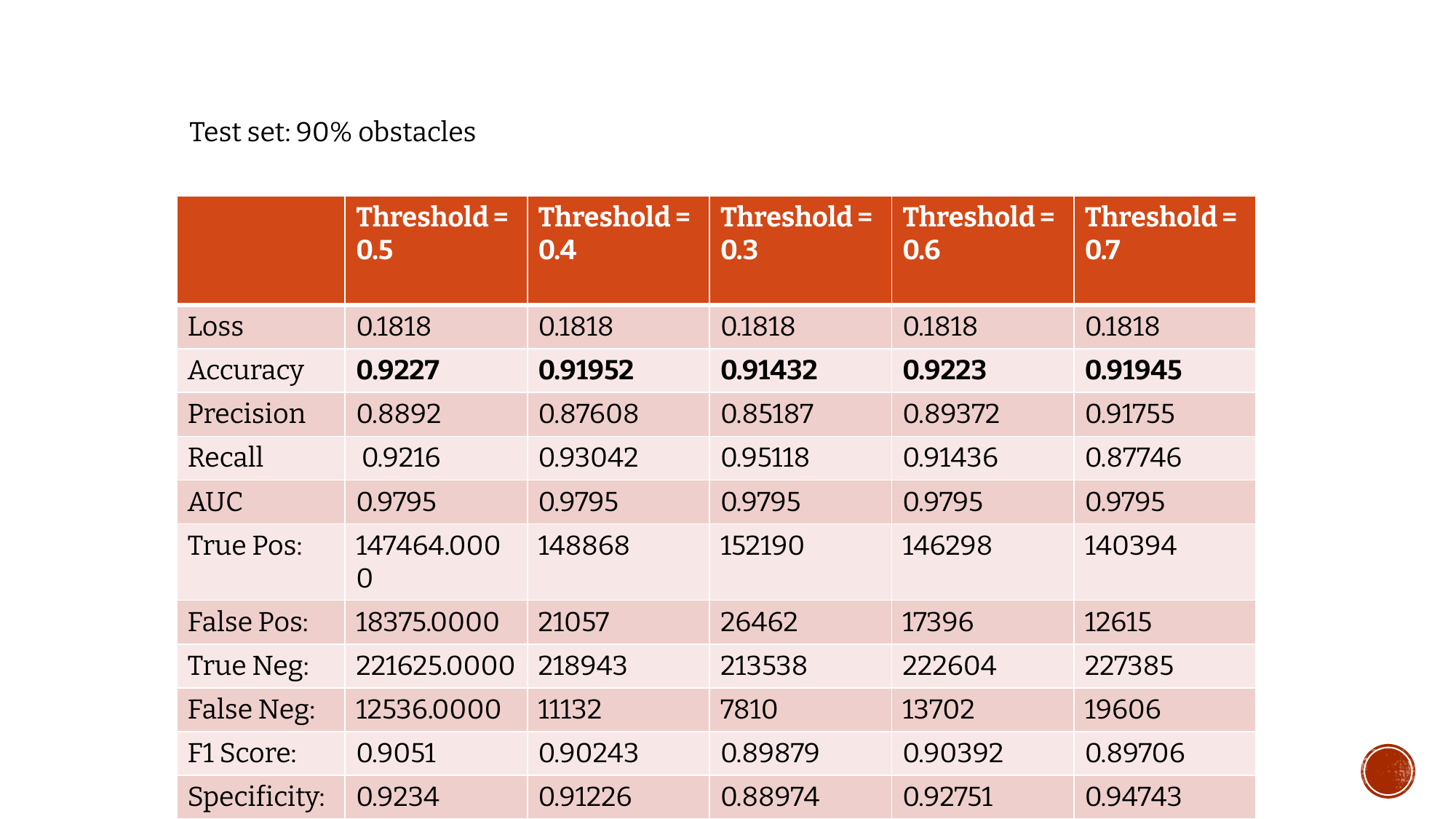

Test set: 90% obstacles
|  | Threshold = 0.5 | Threshold = 0.4 | Threshold = 0.3 | Threshold = 0.6 | Threshold = 0.7 |
| --- | --- | --- | --- | --- | --- |
| Loss | 0.1818 | 0.1818 | 0.1818 | 0.1818 | 0.1818 |
| Accuracy | 0.9227 | 0.91952 | 0.91432 | 0.9223 | 0.91945 |
| Precision | 0.8892 | 0.87608 | 0.85187 | 0.89372 | 0.91755 |
| Recall | 0.9216 | 0.93042 | 0.95118 | 0.91436 | 0.87746 |
| AUC | 0.9795 | 0.9795 | 0.9795 | 0.9795 | 0.9795 |
| True Pos: | 147464.0000 | 148868 | 152190 | 146298 | 140394 |
| False Pos: | 18375.0000 | 21057 | 26462 | 17396 | 12615 |
| True Neg: | 221625.0000 | 218943 | 213538 | 222604 | 227385 |
| False Neg: | 12536.0000 | 11132 | 7810 | 13702 | 19606 |
| F1 Score: | 0.9051 | 0.90243 | 0.89879 | 0.90392 | 0.89706 |
| Specificity: | 0.9234 | 0.91226 | 0.88974 | 0.92751 | 0.94743 |